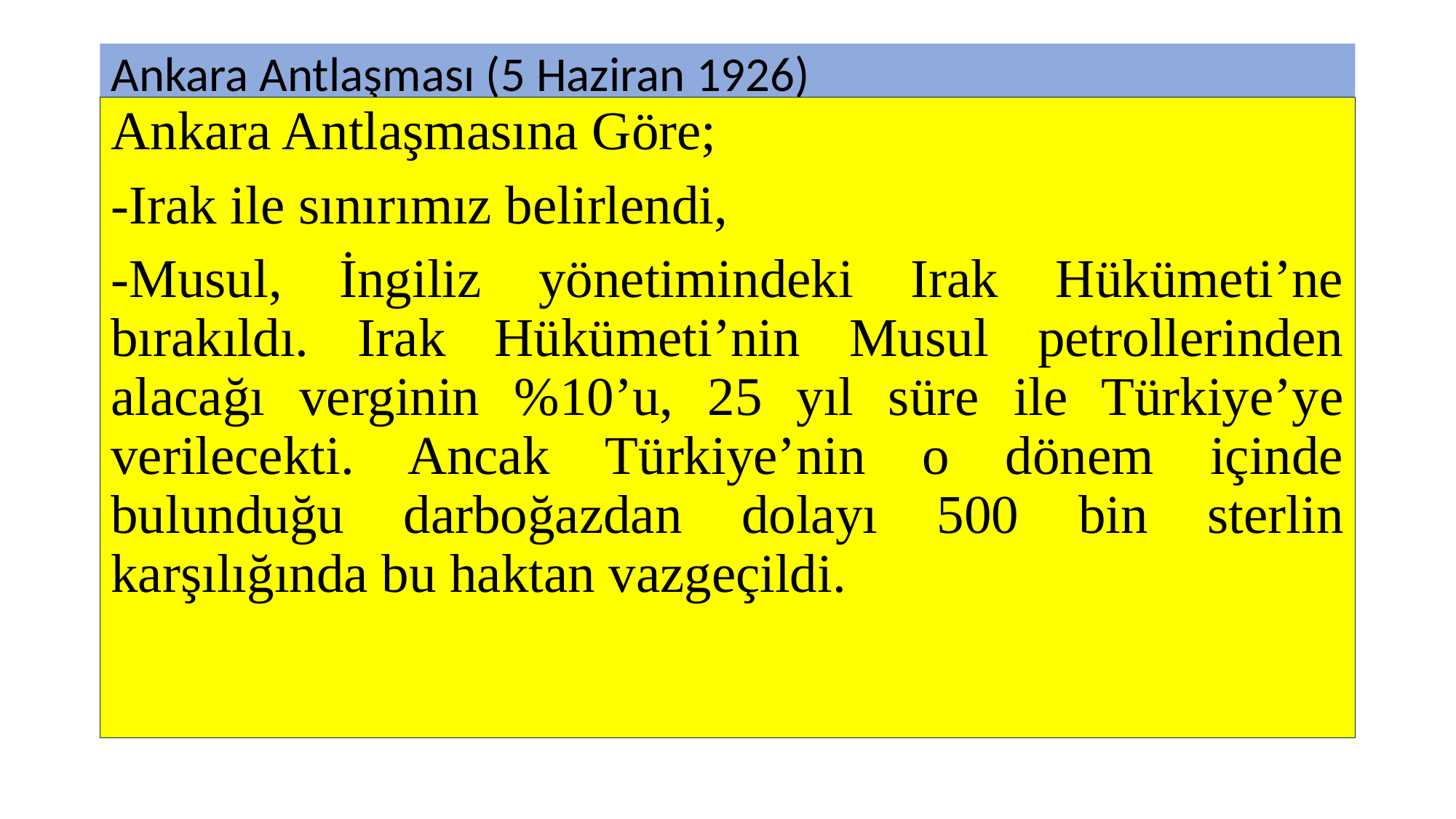

# Ankara Antlaşması (5 Haziran 1926)
Ankara Antlaşmasına Göre;
-Irak ile sınırımız belirlendi,
-Musul, İngiliz yönetimindeki Irak Hükümeti’ne bırakıldı. Irak Hükümeti’nin Musul petrollerinden alacağı verginin %10’u, 25 yıl süre ile Türkiye’ye verilecekti. Ancak Türkiye’nin o dönem içinde bulunduğu darboğazdan dolayı 500 bin sterlin karşılığında bu haktan vazgeçildi.